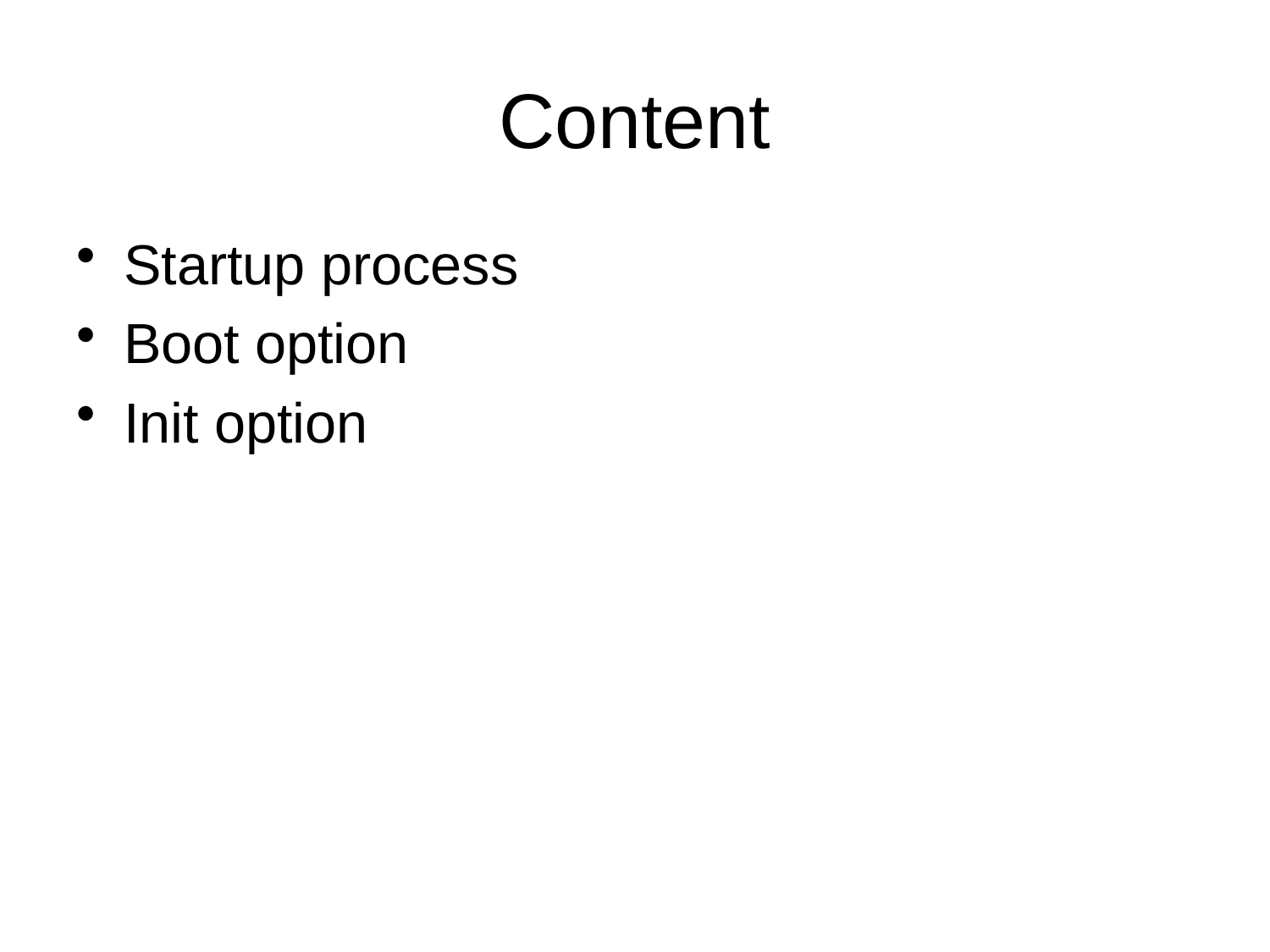

# Content
Startup process
Boot option
Init option